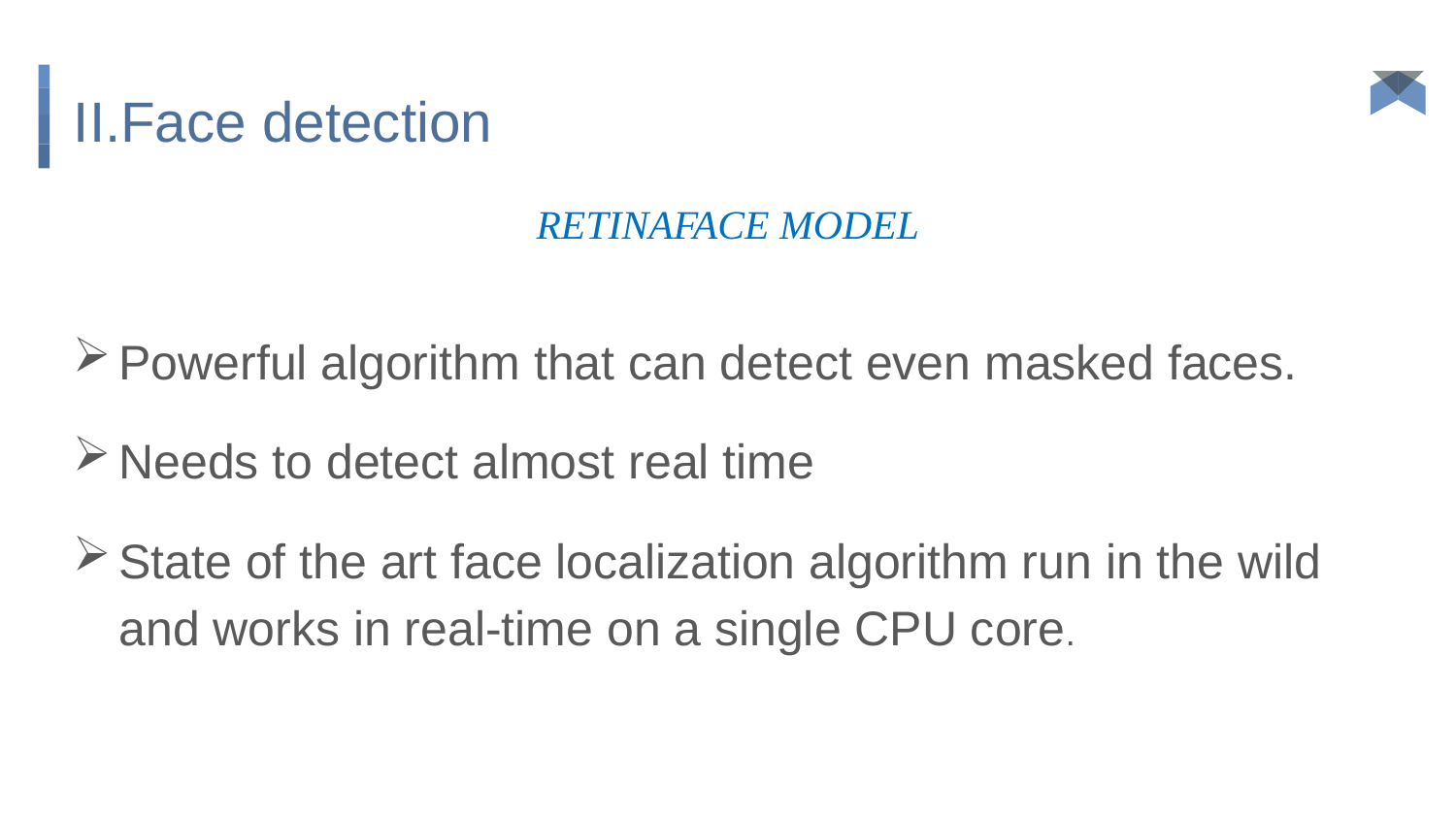

# II.Face detection

Powerful algorithm that can detect even masked faces.
Needs to detect almost real time
State of the art face localization algorithm run in the wild and works in real-time on a single CPU core.

RETINAFACE MODEL